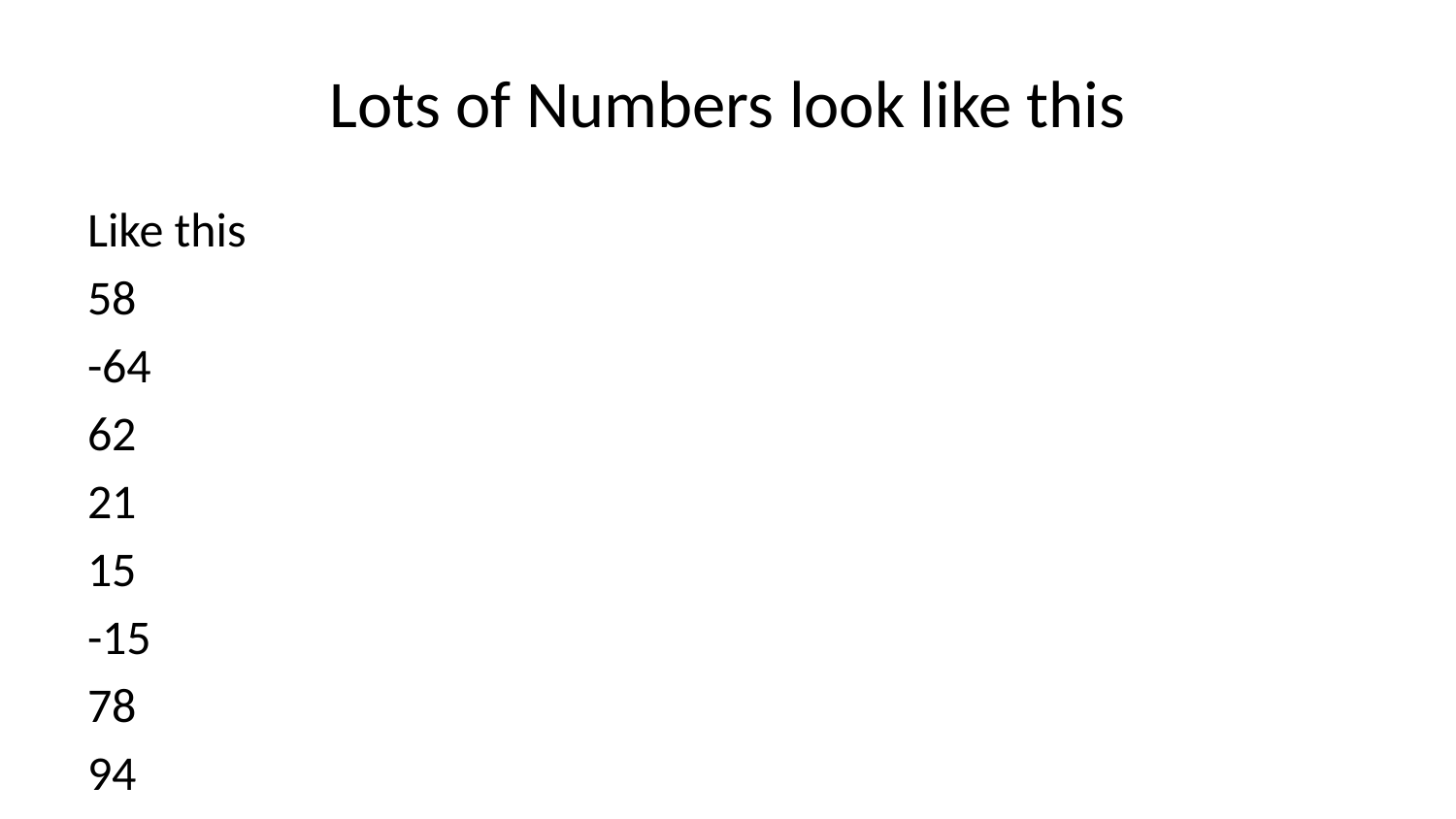

# Lots of Numbers look like this
Like this
58
-64
62
21
15
-15
78
94
-38
-59
-10
90
63
89
44
-73
69
54
22
-89
61
-9
-84
-89
67
-40
8
17
37
21
69
39
-83
41
71
-46
38
-38
-15
69
32
73
-30
-90
-58
-2
81
79
-34
-35
91
77
39
-79
51
52
27
72
-83
-87
44
8
43
-23
-36
-20
-93
23
-98
21
58
85
-50
48
57
-87
44
-47
29
53
24
-44
-76
-8
-52
44
29
-95
-96
32
-89
81
-85
45
-12
-70
10
-58
-88
-81
-89
13
-90
51
86
-65
-68
-60
63
-23
72
-50
-24
57
96
69
-31
-8
-60
-17
83
-22
-46
-4
-25
71
-47
-29
100
26
50
-25
-33
8
31
-90
17
9
-81
-70
56
-54
-95
-3
-9
91
5
71
-25
45
-98
73
-98
-99
54
64
-50
82
-29
48
22
29
32
-66
83
27
-23
64
42
63
-40
-22
10
-72
16
-59
-26
50
-38
32
10
-4
-74
-49
-14
-94
37
45
7
-45
27
5
-81
-5
95
-80
-80
-52
-94
59